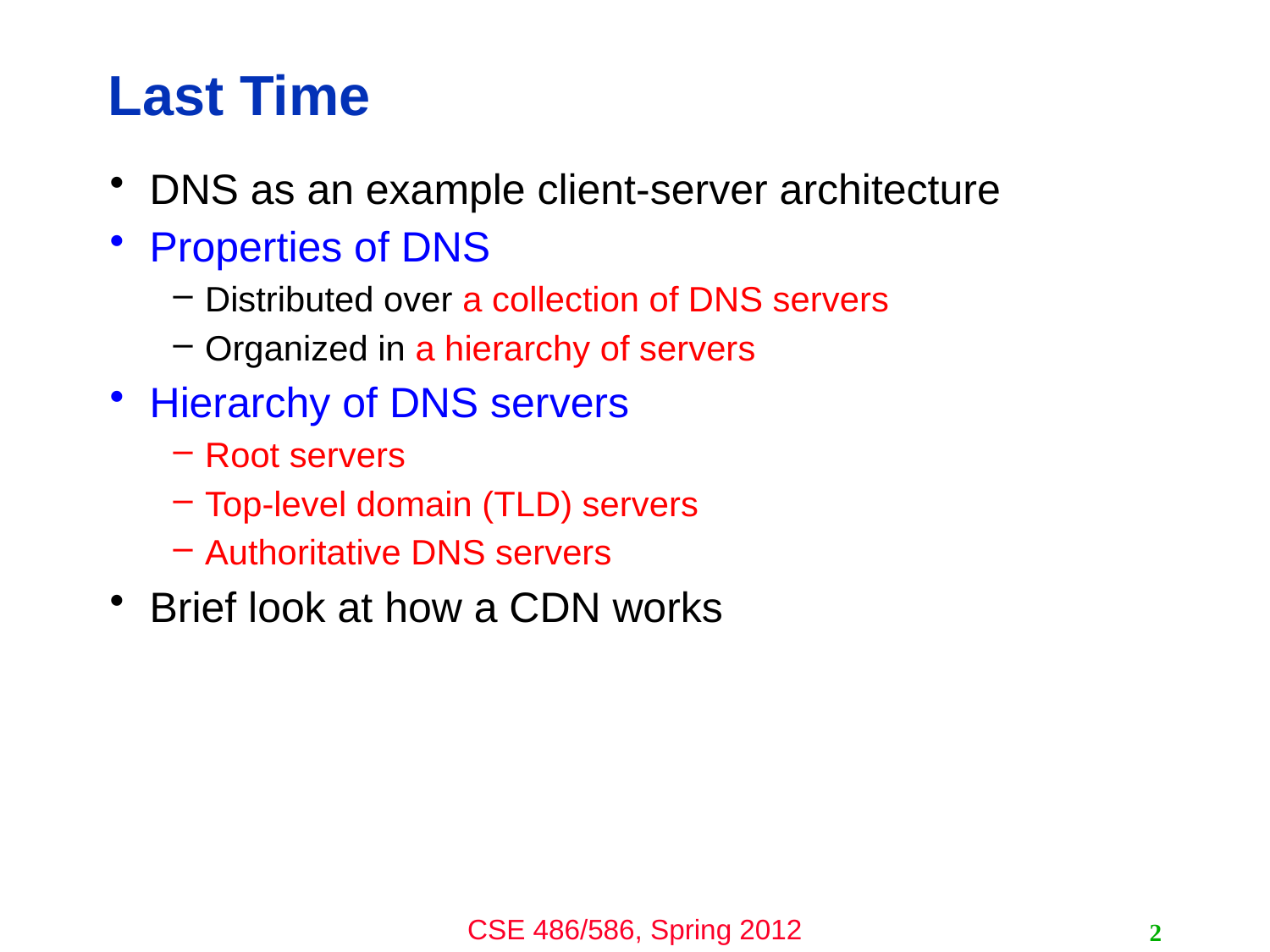

# Last Time
DNS as an example client-server architecture
Properties of DNS
Distributed over a collection of DNS servers
Organized in a hierarchy of servers
Hierarchy of DNS servers
Root servers
Top-level domain (TLD) servers
Authoritative DNS servers
Brief look at how a CDN works
2